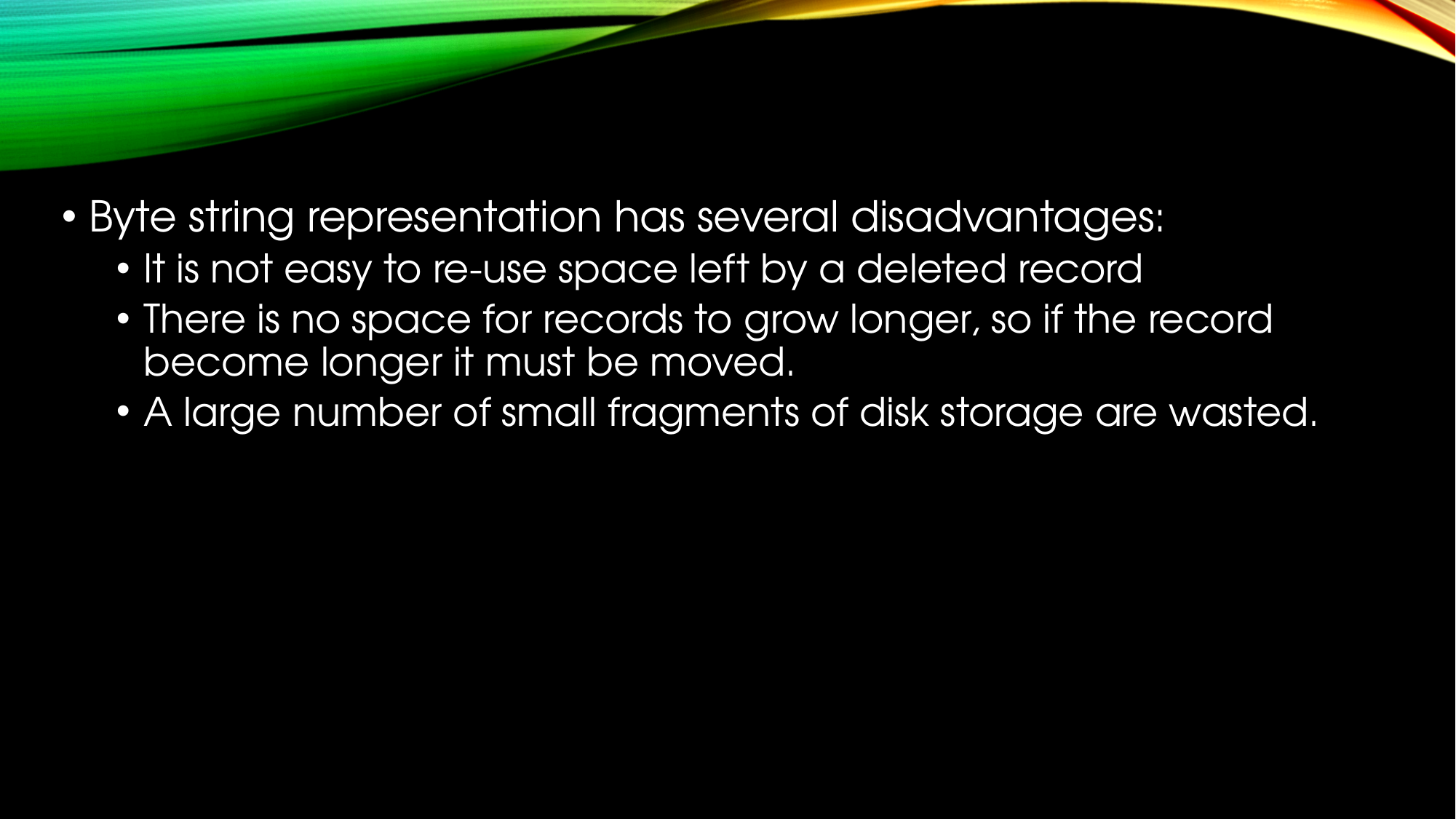

Byte string representation has several disadvantages:
It is not easy to re-use space left by a deleted record
There is no space for records to grow longer, so if the record become longer it must be moved.
A large number of small fragments of disk storage are wasted.